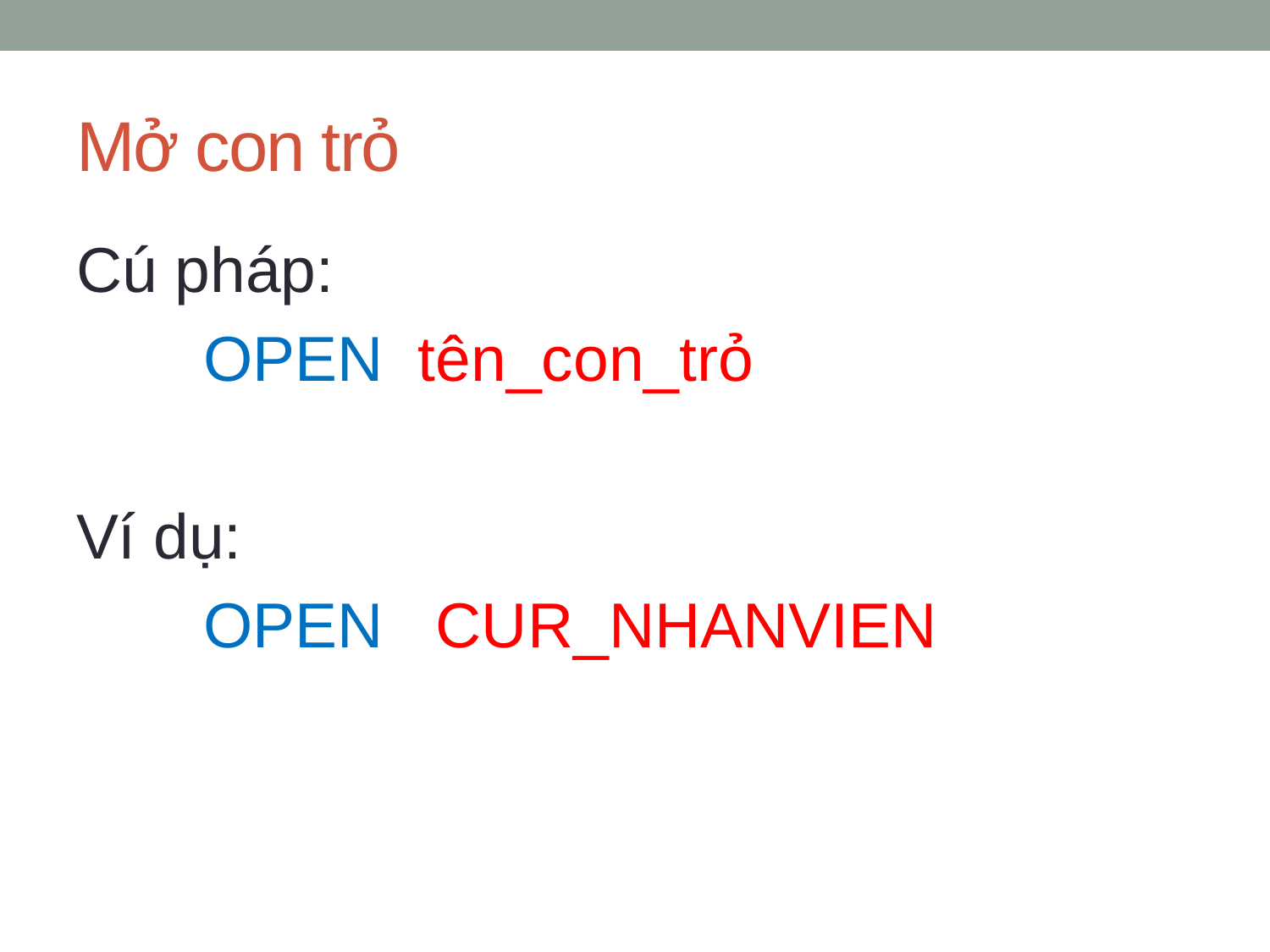

# Mở con trỏ
Cú pháp:
	OPEN  tên_con_trỏ

Ví dụ:
	OPEN   CUR_NHANVIEN